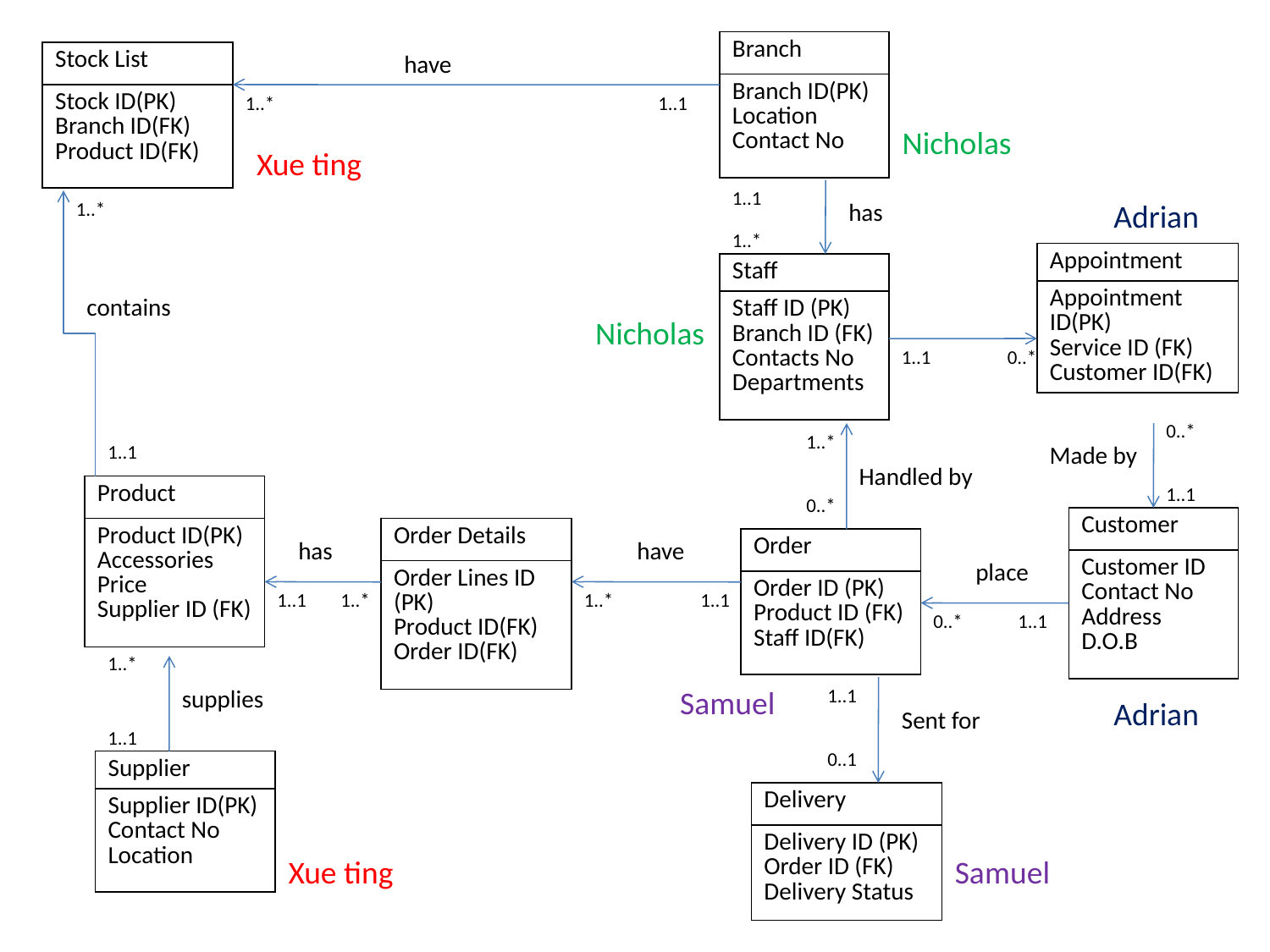

| Branch |
| --- |
| Branch ID(PK) Location Contact No |
| Stock List |
| --- |
| Stock ID(PK) Branch ID(FK) Product ID(FK) |
have
1..*
1..1
Nicholas
Xue ting
1..1
1..*
has
Adrian
1..*
| Appointment |
| --- |
| Appointment ID(PK) Service ID (FK) Customer ID(FK) |
| Staff |
| --- |
| Staff ID (PK) Branch ID (FK) Contacts No Departments |
contains
Nicholas
1..1
0..*
0..*
1..*
1..1
Made by
Handled by
| Product |
| --- |
| Product ID(PK) Accessories Price Supplier ID (FK) |
1..1
0..*
| Customer |
| --- |
| Customer ID Contact No Address D.O.B |
| Order Details |
| --- |
| Order Lines ID (PK) Product ID(FK) Order ID(FK) |
has
have
| Order |
| --- |
| Order ID (PK) Product ID (FK) Staff ID(FK) |
place
1..1
1..*
1..*
1..1
0..*
1..1
1..*
supplies
Samuel
1..1
Adrian
Sent for
1..1
0..1
| Supplier |
| --- |
| Supplier ID(PK) Contact No Location |
| Delivery |
| --- |
| Delivery ID (PK) Order ID (FK) Delivery Status |
Xue ting
Samuel